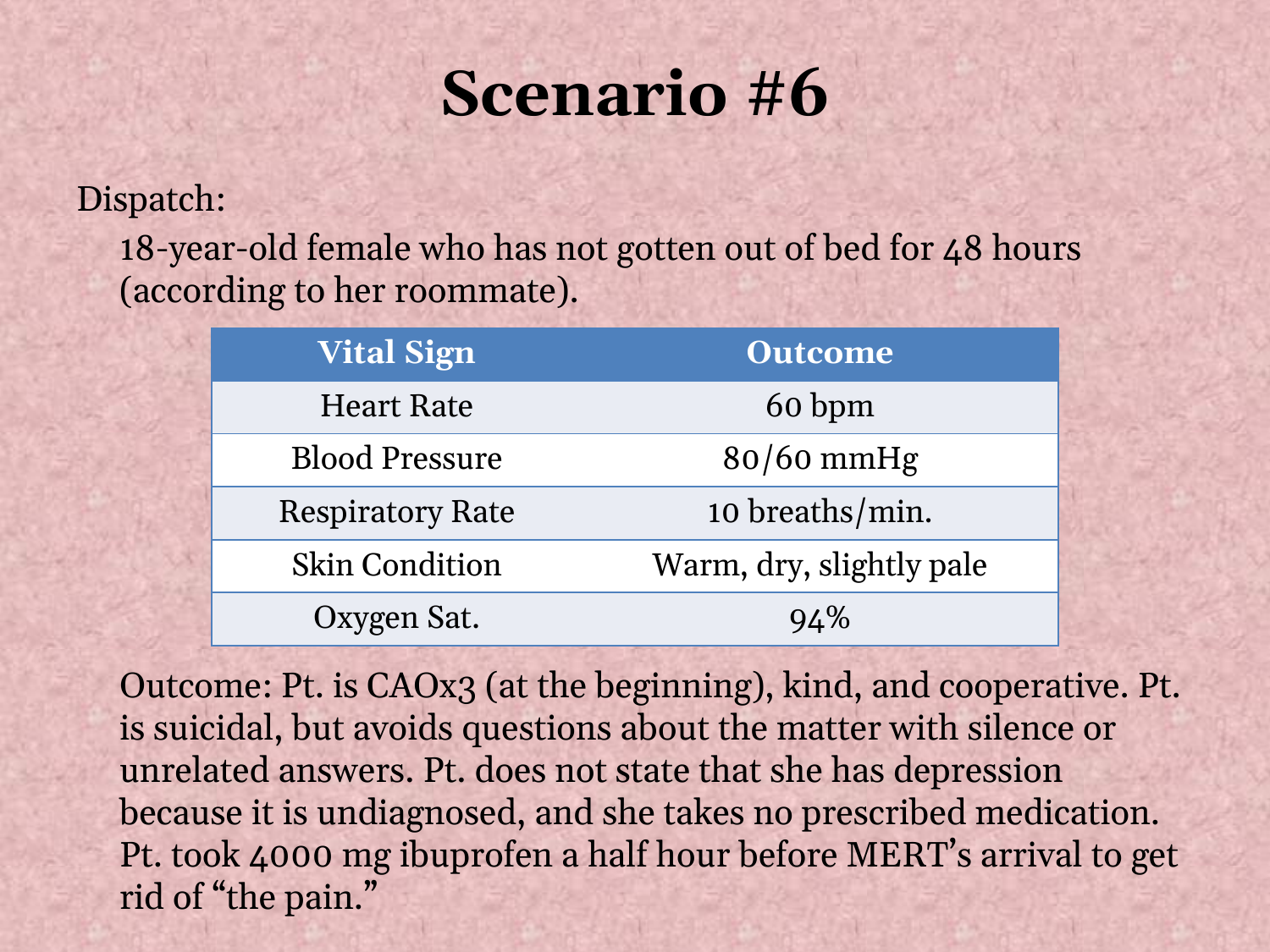

# Scenario #6
Dispatch:
	18-year-old female who has not gotten out of bed for 48 hours (according to her roommate).

	Outcome: Pt. is CAOx3 (at the beginning), kind, and cooperative. Pt. is suicidal, but avoids questions about the matter with silence or unrelated answers. Pt. does not state that she has depression because it is undiagnosed, and she takes no prescribed medication.  Pt. took 4000 mg ibuprofen a half hour before MERT’s arrival to get rid of “the pain.”

| Vital Sign | Outcome |
| --- | --- |
| Heart Rate | 60 bpm |
| Blood Pressure | 80/60 mmHg |
| Respiratory Rate | 10 breaths/min. |
| Skin Condition | Warm, dry, slightly pale |
| Oxygen Sat. | 94% |